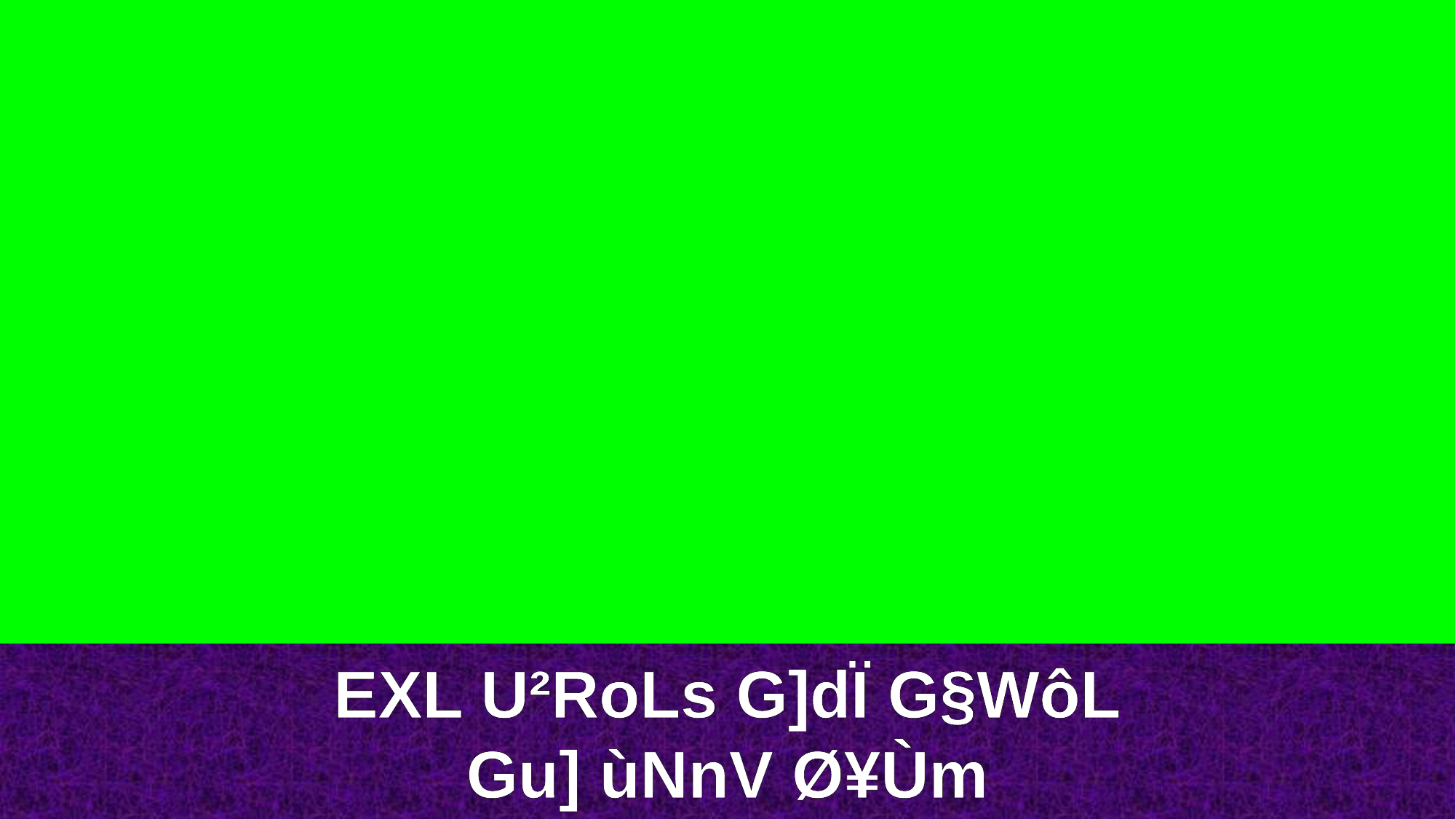

EXL U²RoLs G]dÏ G§WôL
Gu] ùNnV Ø¥Ùm